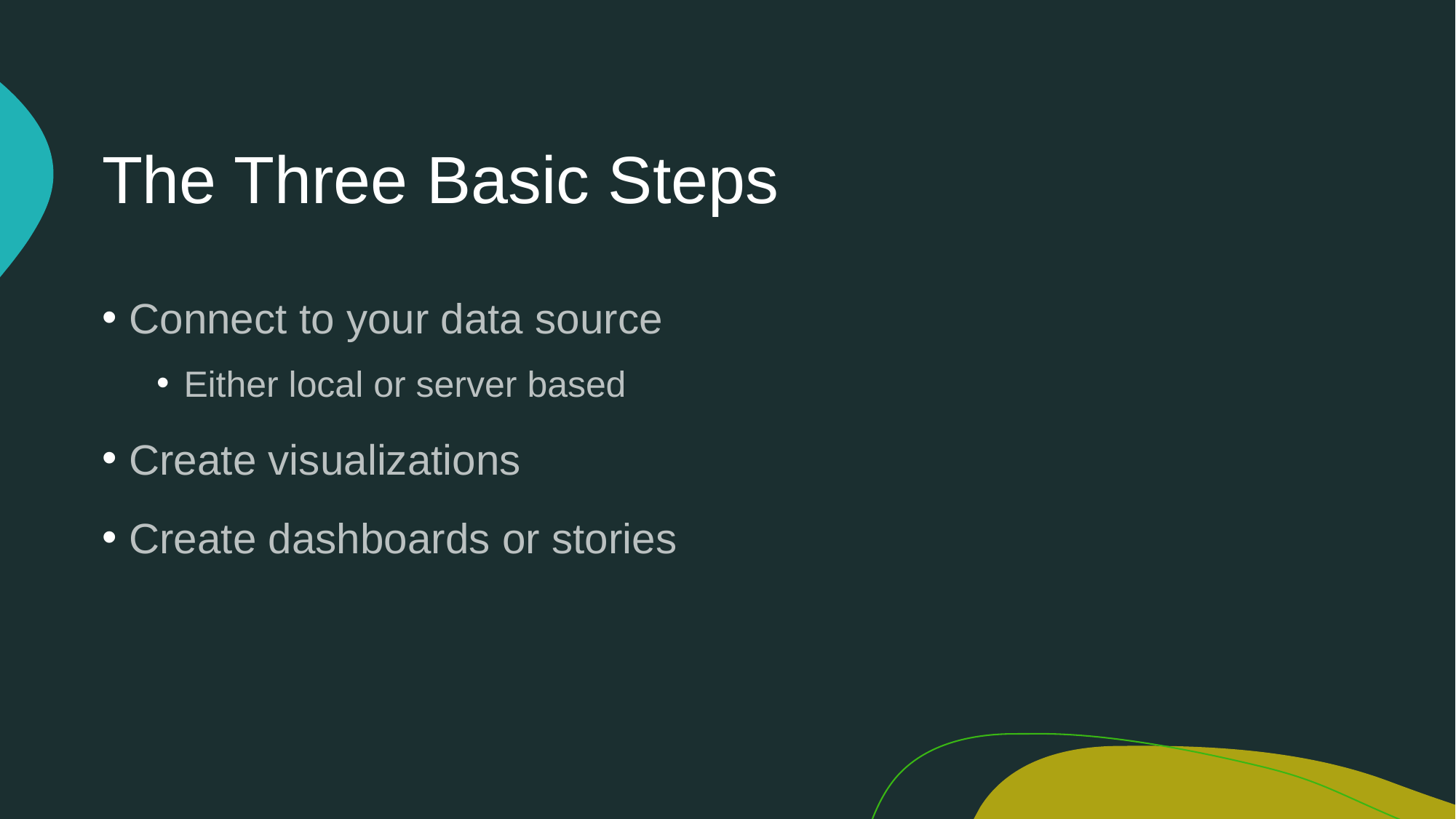

# The Three Basic Steps
Connect to your data source
Either local or server based
Create visualizations
Create dashboards or stories